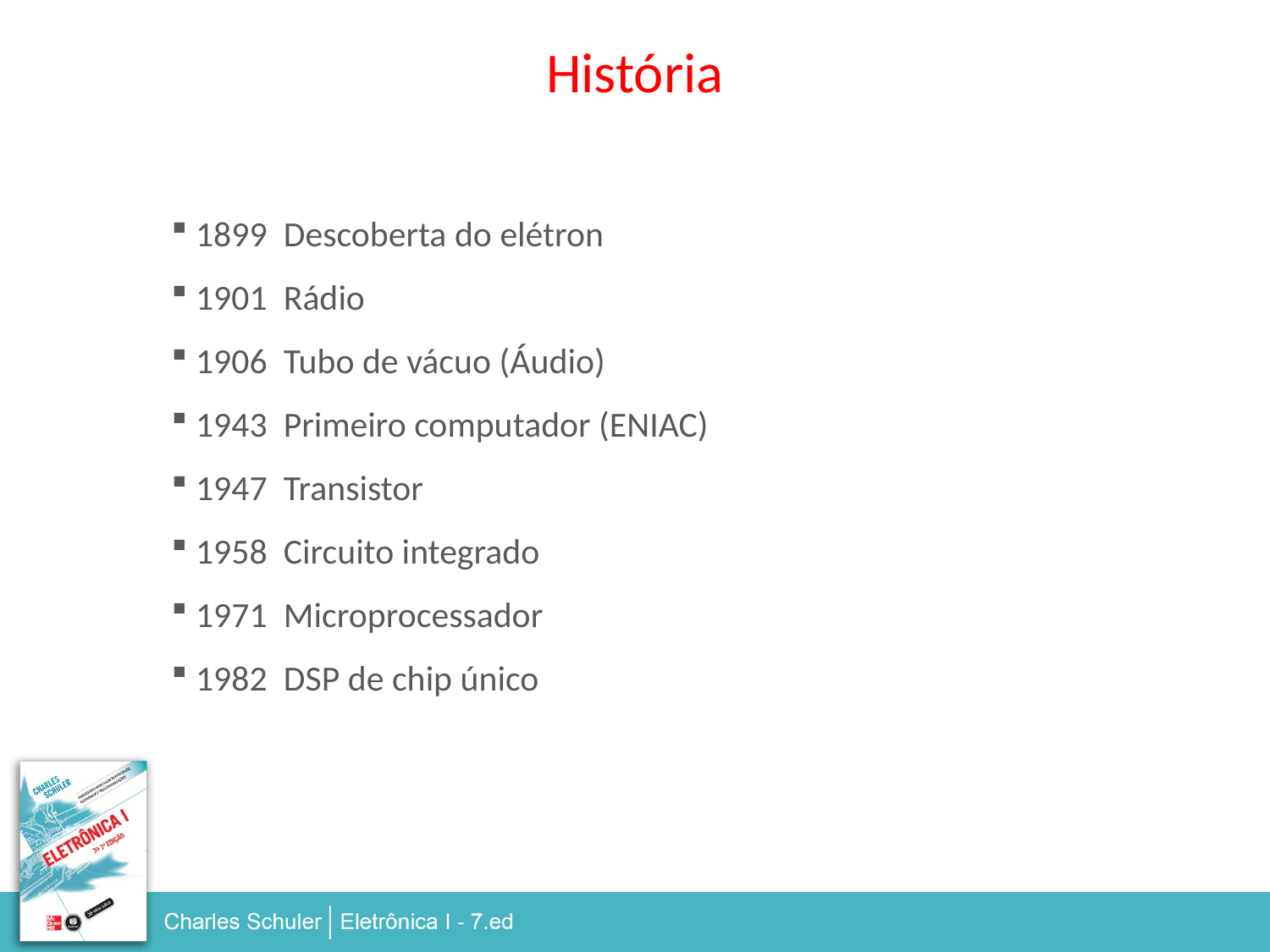

História
 1899  Descoberta do elétron
 1901  Rádio
 1906  Tubo de vácuo (Áudio)
 1943  Primeiro computador (ENIAC)
 1947  Transistor
 1958  Circuito integrado
 1971  Microprocessador
 1982  DSP de chip único